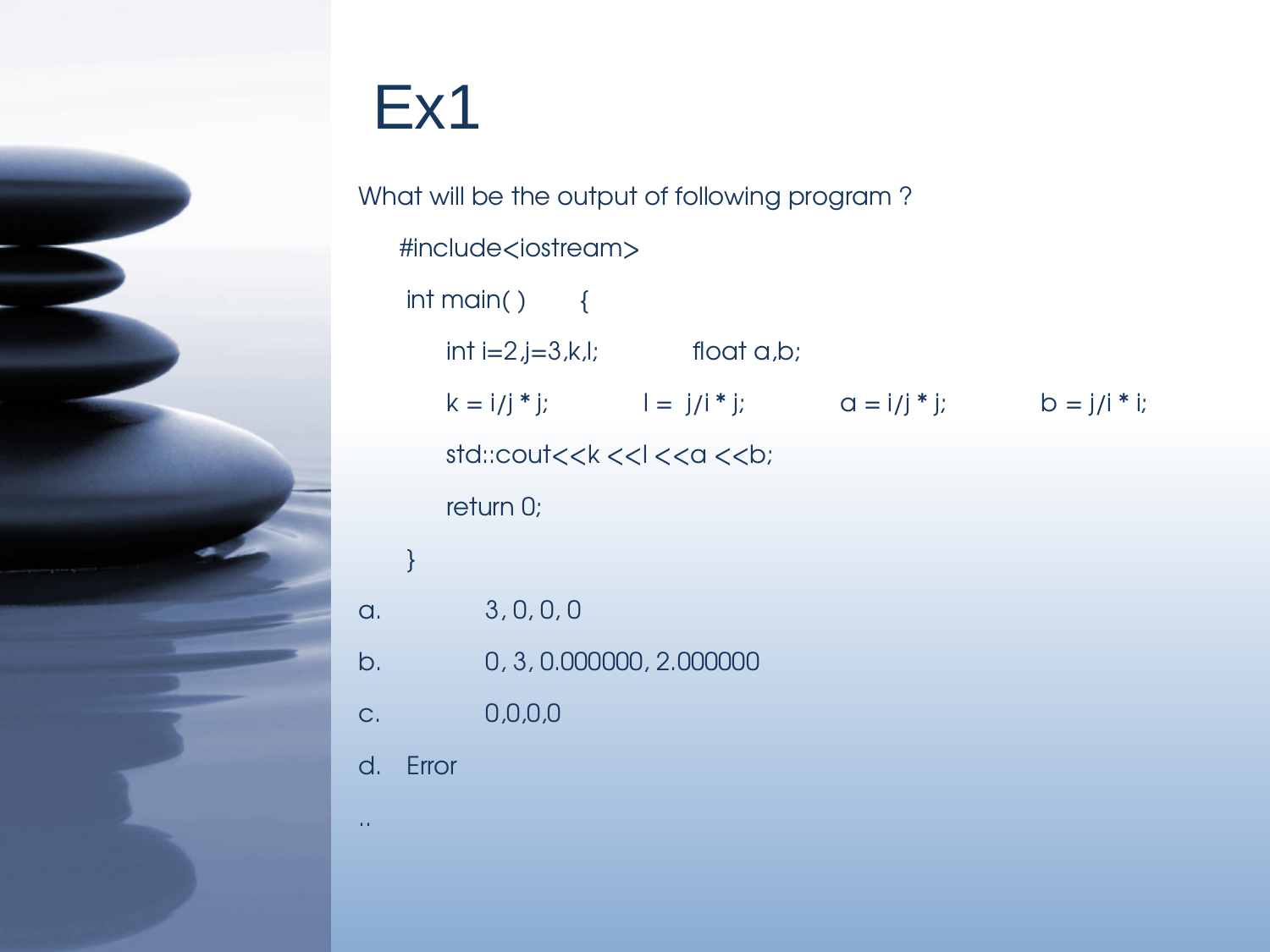

# Ex1
What will be the output of following program ?
      #include<iostream>
       int main( )        {
             int i=2,j=3,k,l;              float a,b;
             k = i/j * j;              l =  j/i * j;              a = i/j * j;              b = j/i * i;
             std::cout<<k <<l <<a <<b;
             return 0;
       }
a.	3, 0, 0, 0
b.	0, 3, 0.000000, 2.000000
c.	0,0,0,0
Error
..